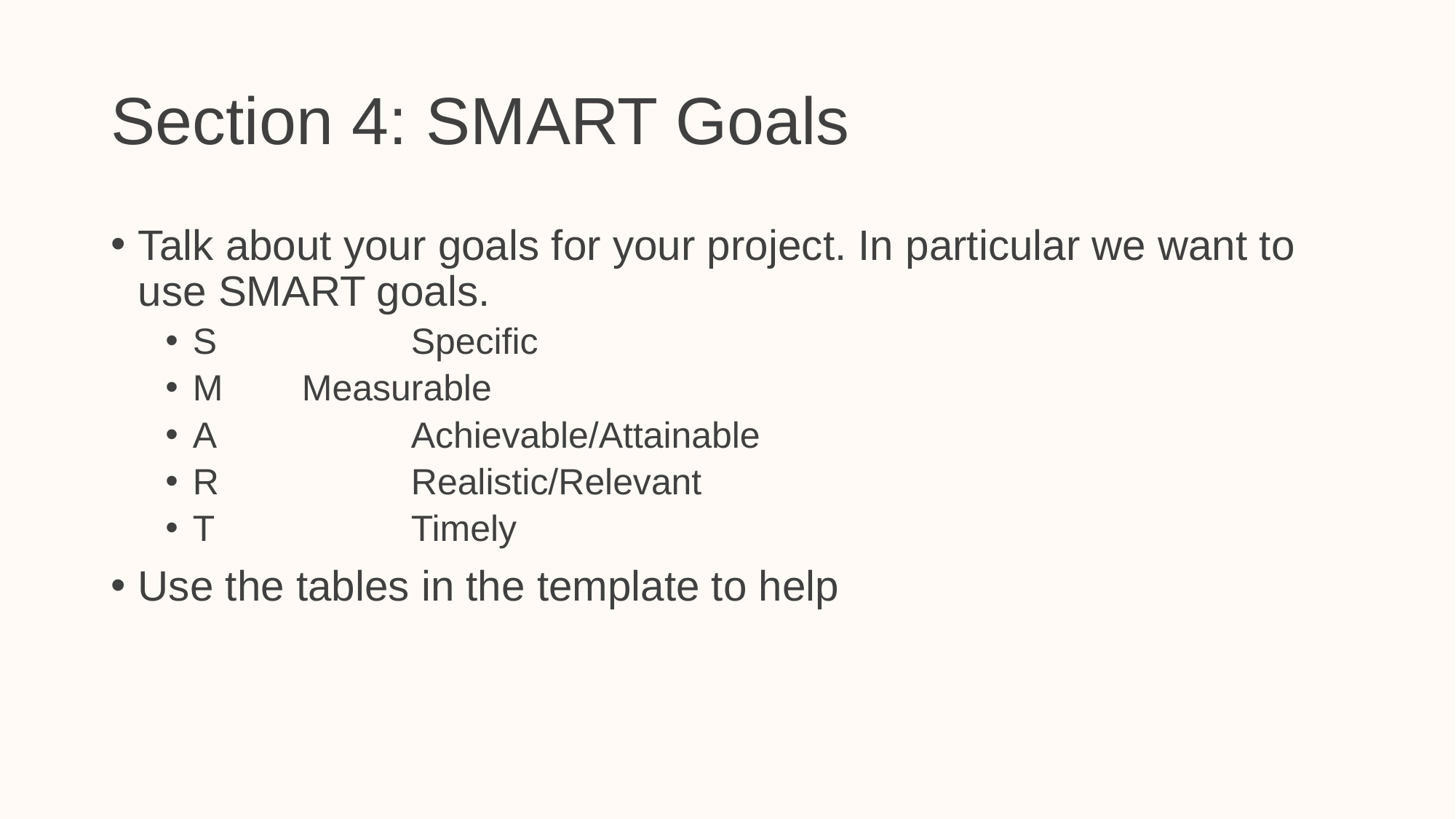

# Section 4: SMART Goals
Talk about your goals for your project. In particular we want to use SMART goals.
S		Specific
M	Measurable
A		Achievable/Attainable
R		Realistic/Relevant
T		Timely
Use the tables in the template to help